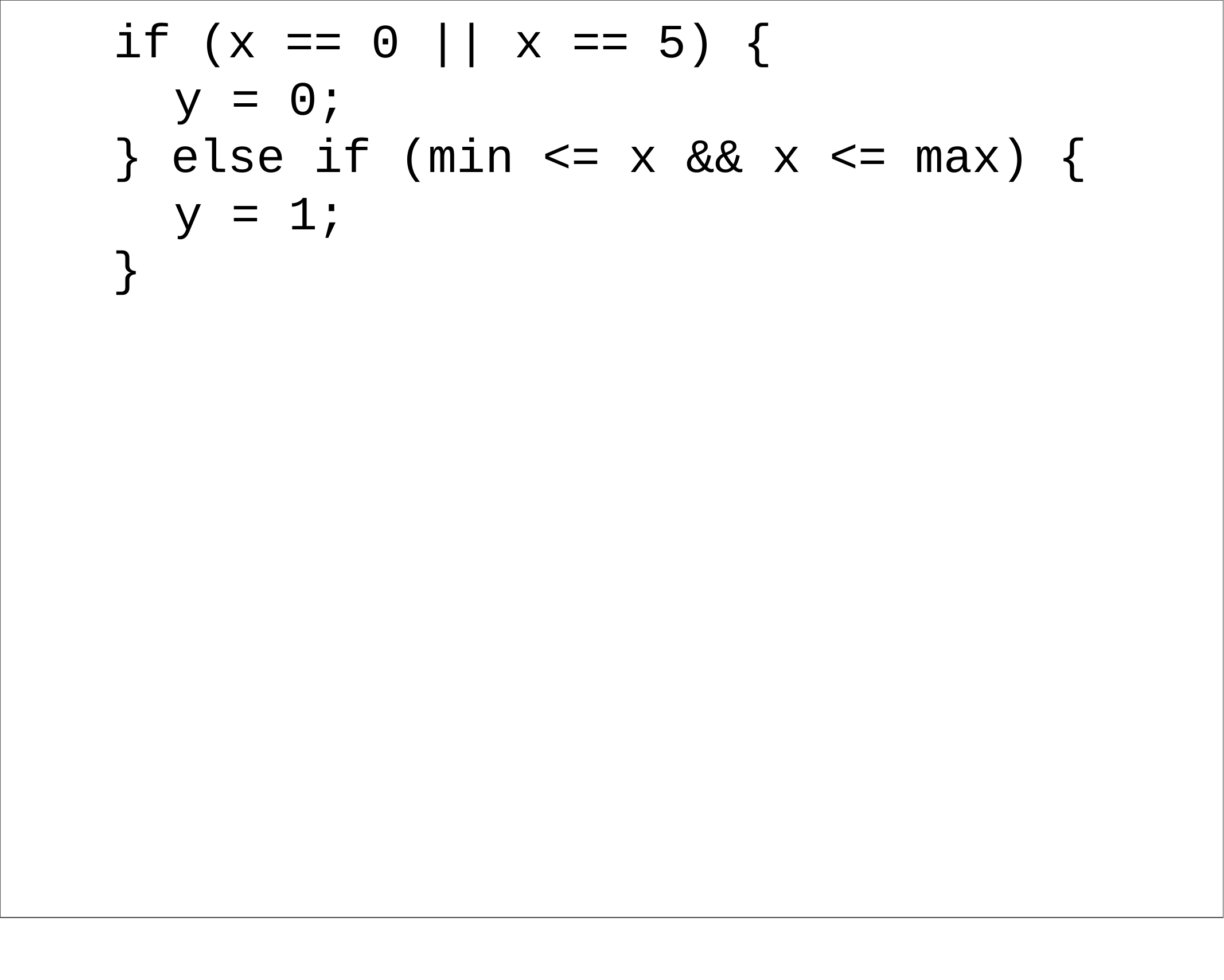

if (x == 0 || x == 5) {  y = 0;
} else if (min <= x && x <= max) {  y = 1;
}